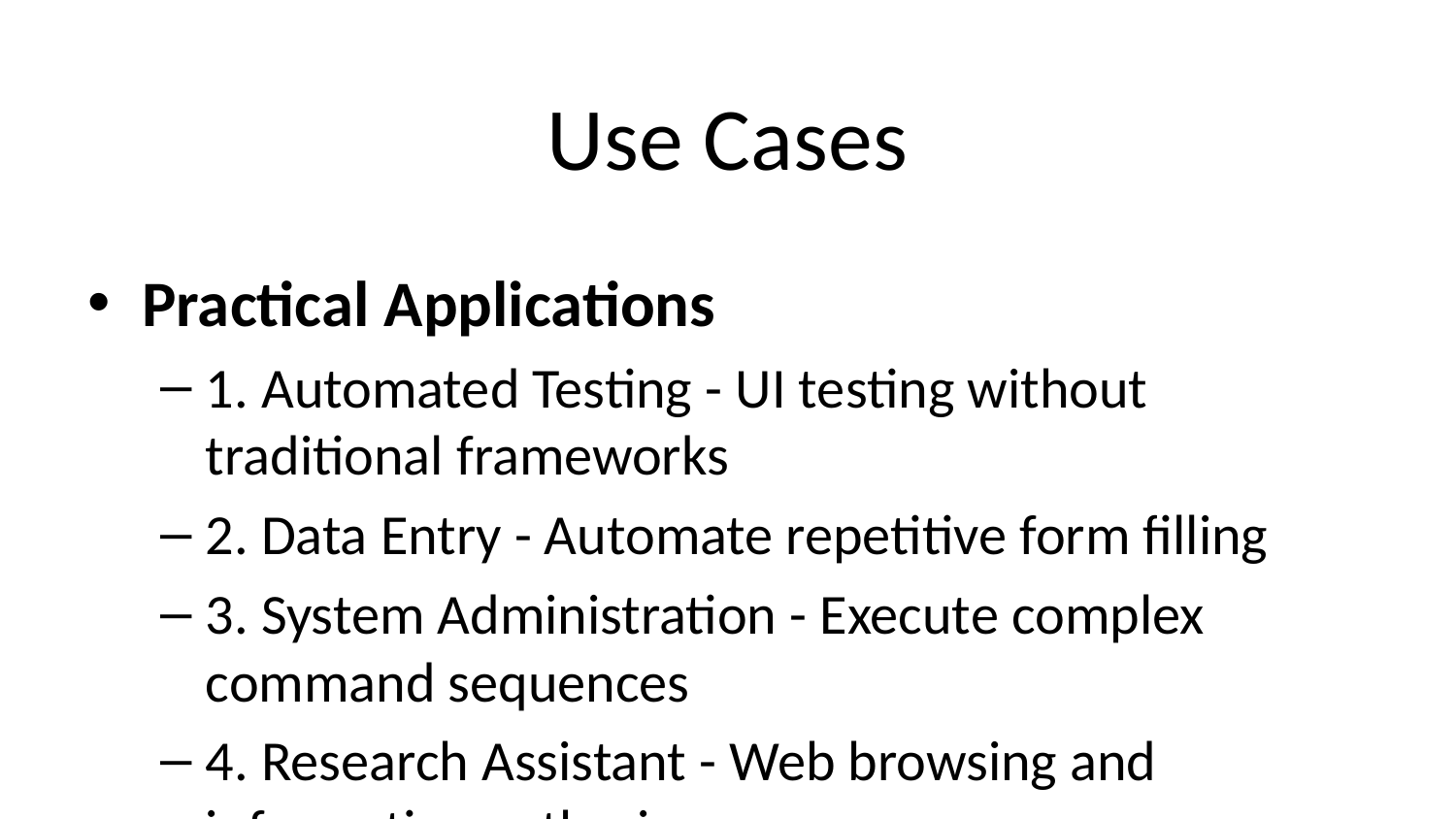

# Use Cases
Practical Applications
1. Automated Testing - UI testing without traditional frameworks
2. Data Entry - Automate repetitive form filling
3. System Administration - Execute complex command sequences
4. Research Assistant - Web browsing and information gathering
5. Accessibility - Voice-controlled computer operation